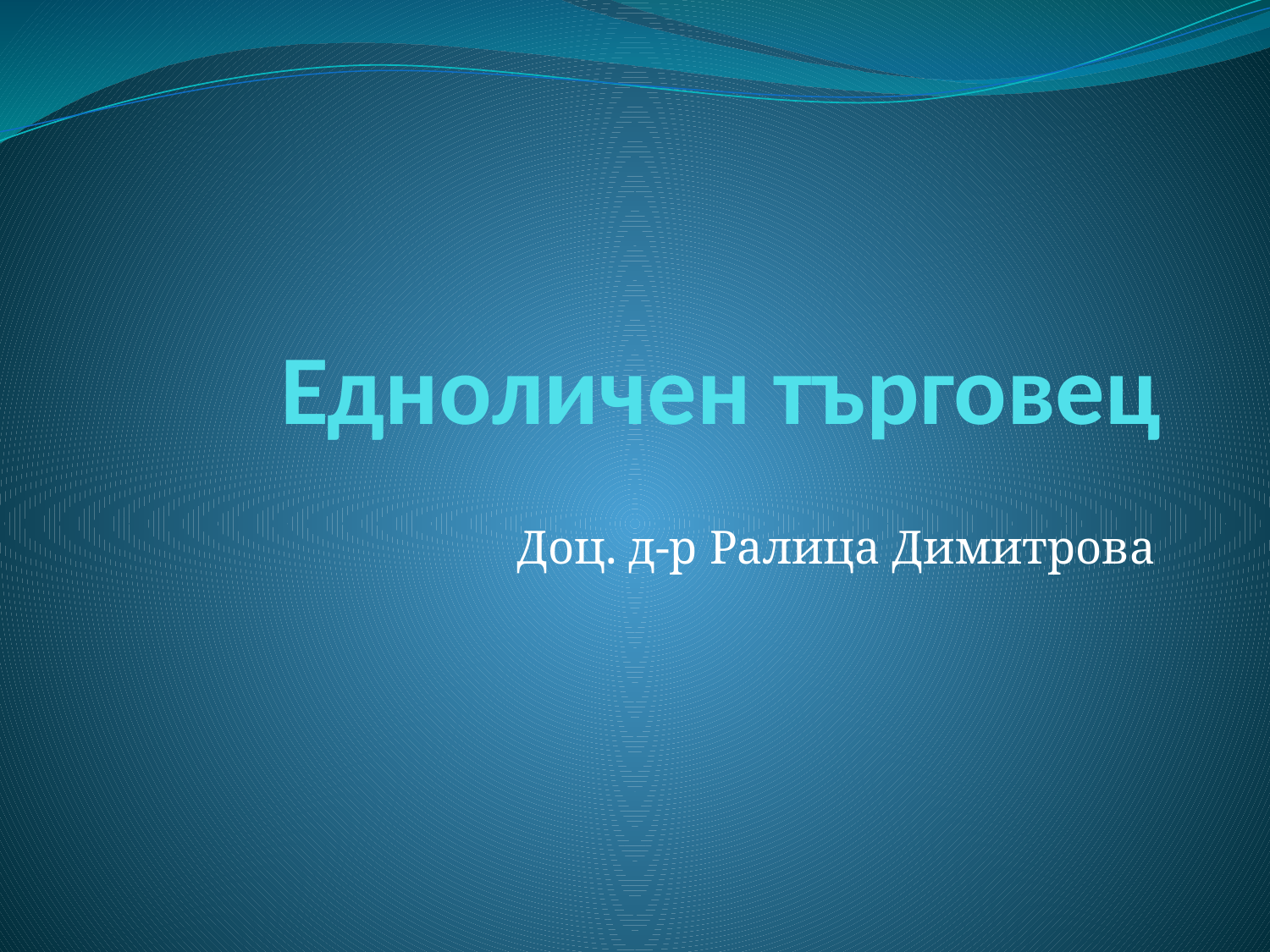

# Едноличен търговец

Доц. д-р Ралица Димитрова